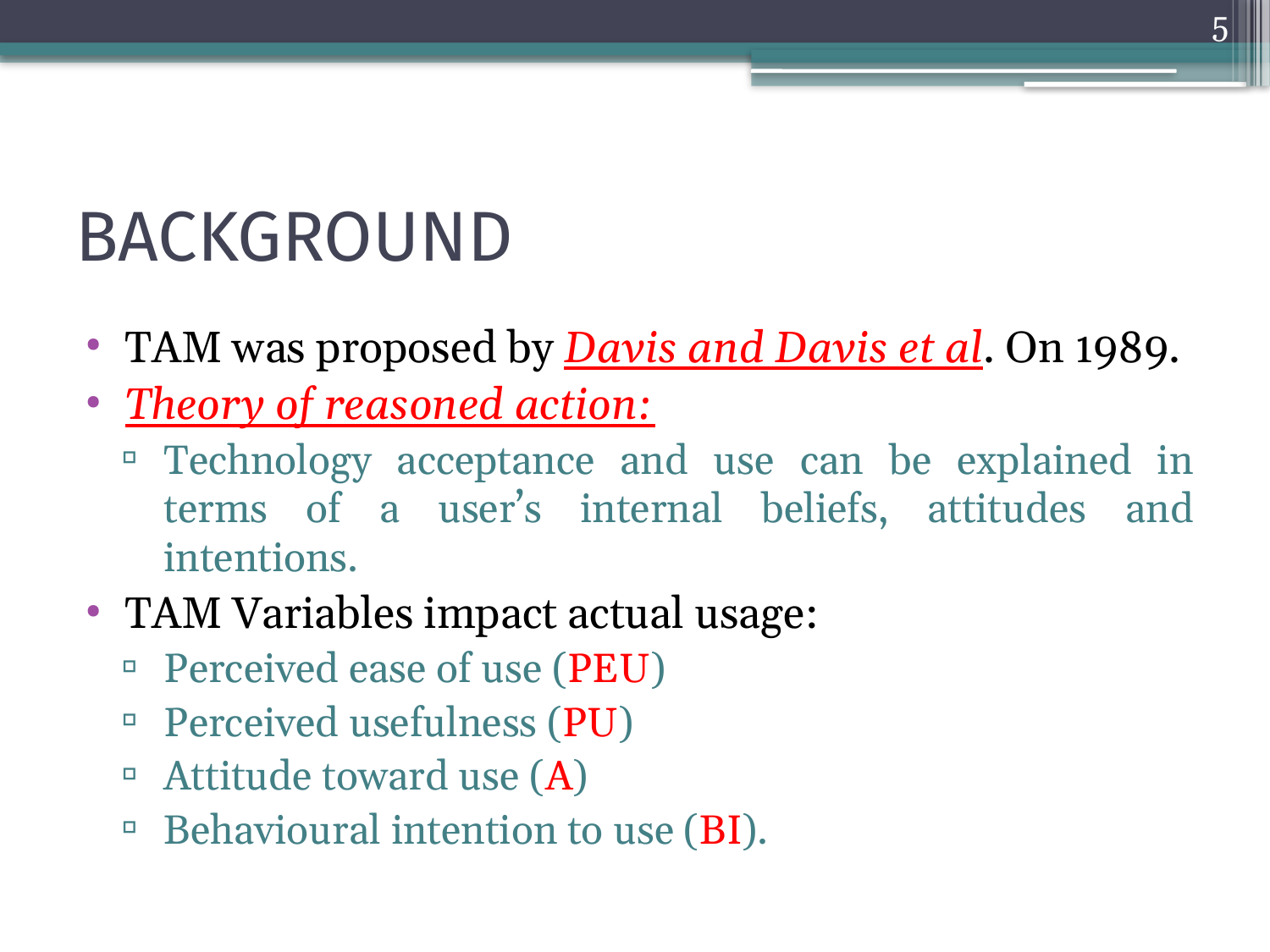

5
# BACKGROUND
TAM was proposed by Davis and Davis et al. On 1989.
Theory of reasoned action:
Technology acceptance and use can be explained in terms of a user’s internal beliefs, attitudes and intentions.
TAM Variables impact actual usage:
Perceived ease of use (PEU)
Perceived usefulness (PU)
Attitude toward use (A)
Behavioural intention to use (BI).